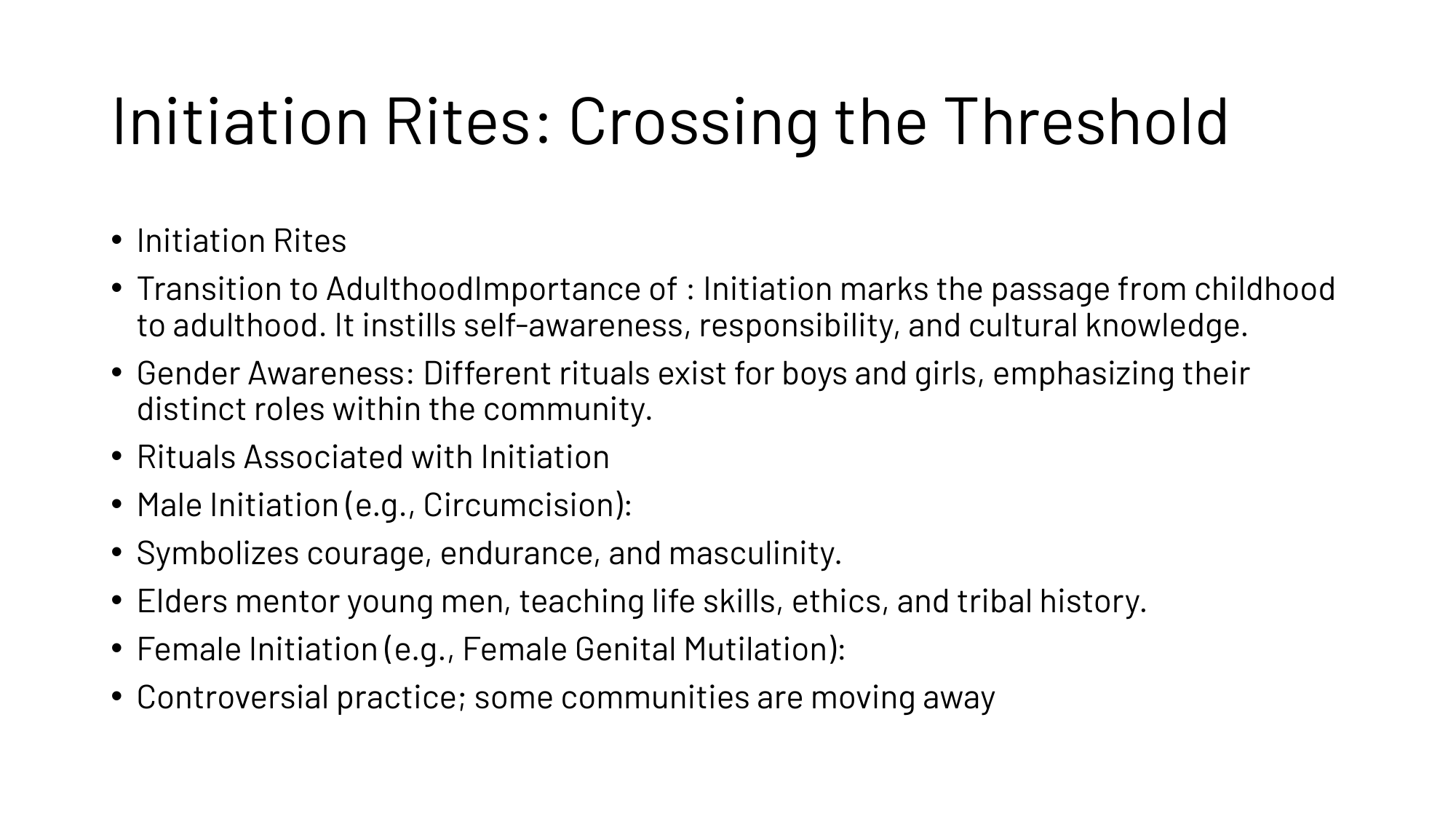

# Initiation Rites: Crossing the Threshold
Initiation Rites
Transition to AdulthoodImportance of : Initiation marks the passage from childhood to adulthood. It instills self-awareness, responsibility, and cultural knowledge.
Gender Awareness: Different rituals exist for boys and girls, emphasizing their distinct roles within the community.
Rituals Associated with Initiation
Male Initiation (e.g., Circumcision):
Symbolizes courage, endurance, and masculinity.
Elders mentor young men, teaching life skills, ethics, and tribal history.
Female Initiation (e.g., Female Genital Mutilation):
Controversial practice; some communities are moving away